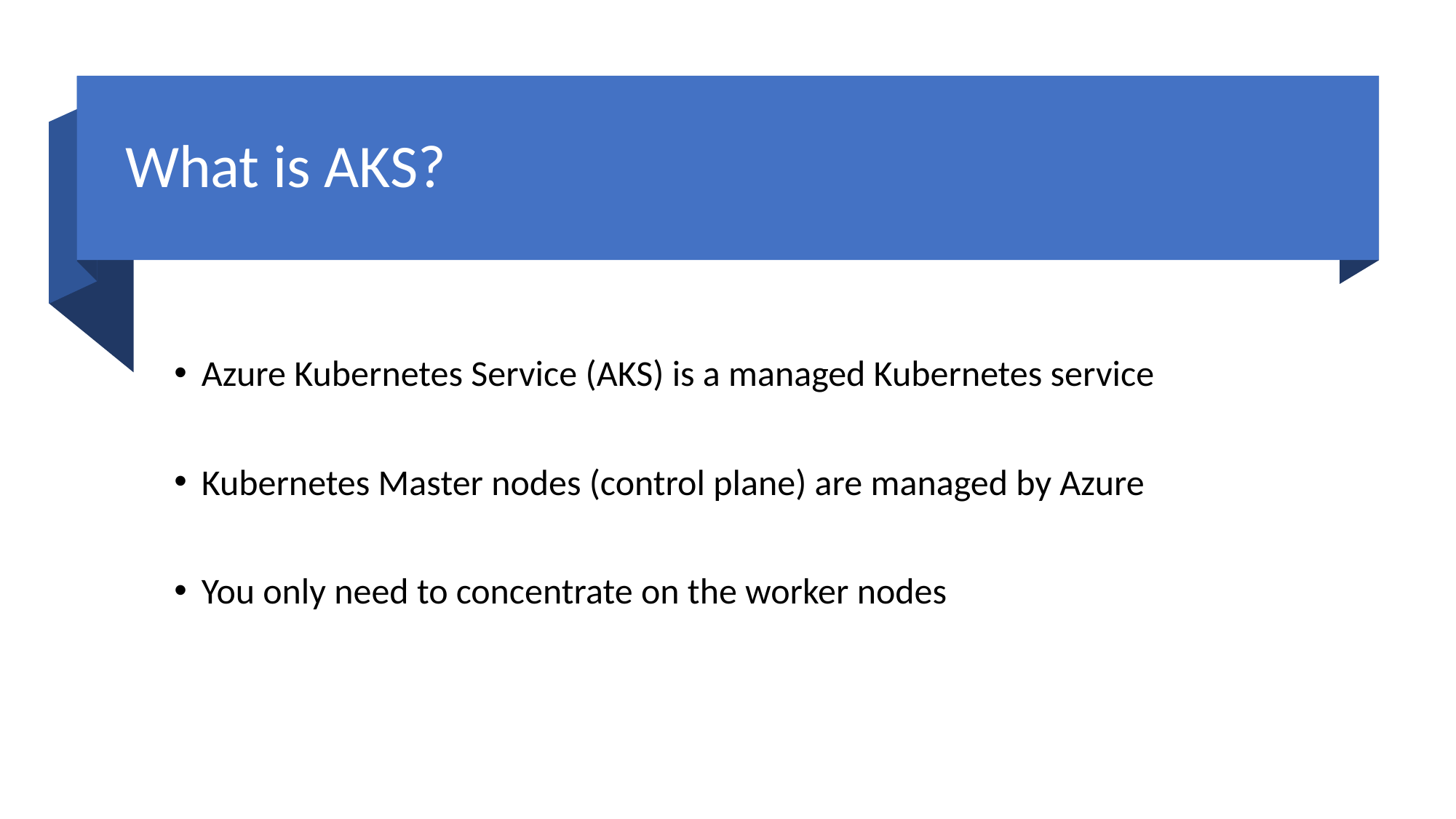

# What is AKS?

Azure Kubernetes Service (AKS) is a managed Kubernetes service

Kubernetes Master nodes (control plane) are managed by Azure

You only need to concentrate on the worker nodes